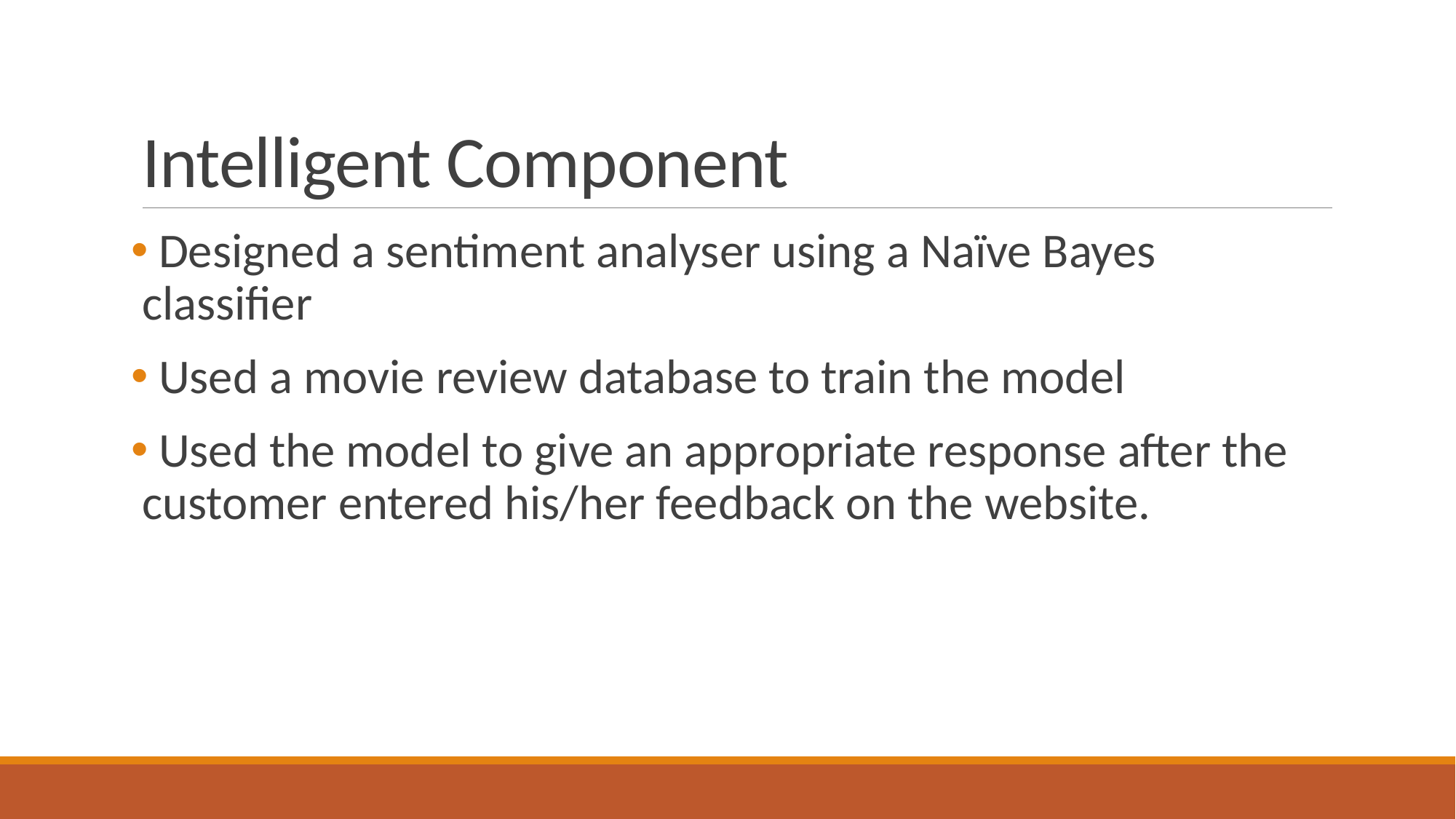

# Intelligent Component
 Designed a sentiment analyser using a Naïve Bayes classifier
 Used a movie review database to train the model
 Used the model to give an appropriate response after the customer entered his/her feedback on the website.